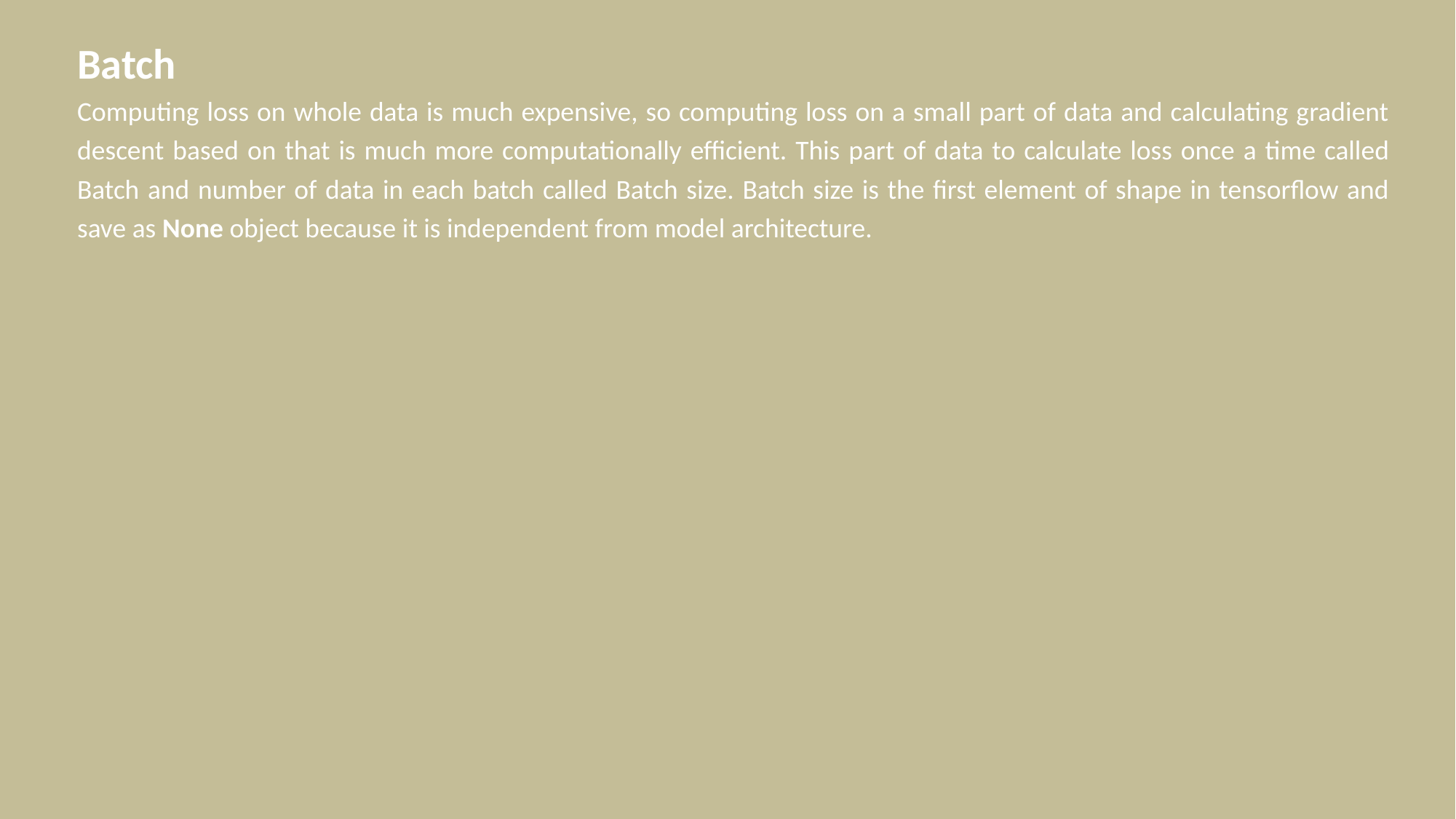

Batch
Computing loss on whole data is much expensive, so computing loss on a small part of data and calculating gradient descent based on that is much more computationally efficient. This part of data to calculate loss once a time called Batch and number of data in each batch called Batch size. Batch size is the first element of shape in tensorflow and save as None object because it is independent from model architecture.